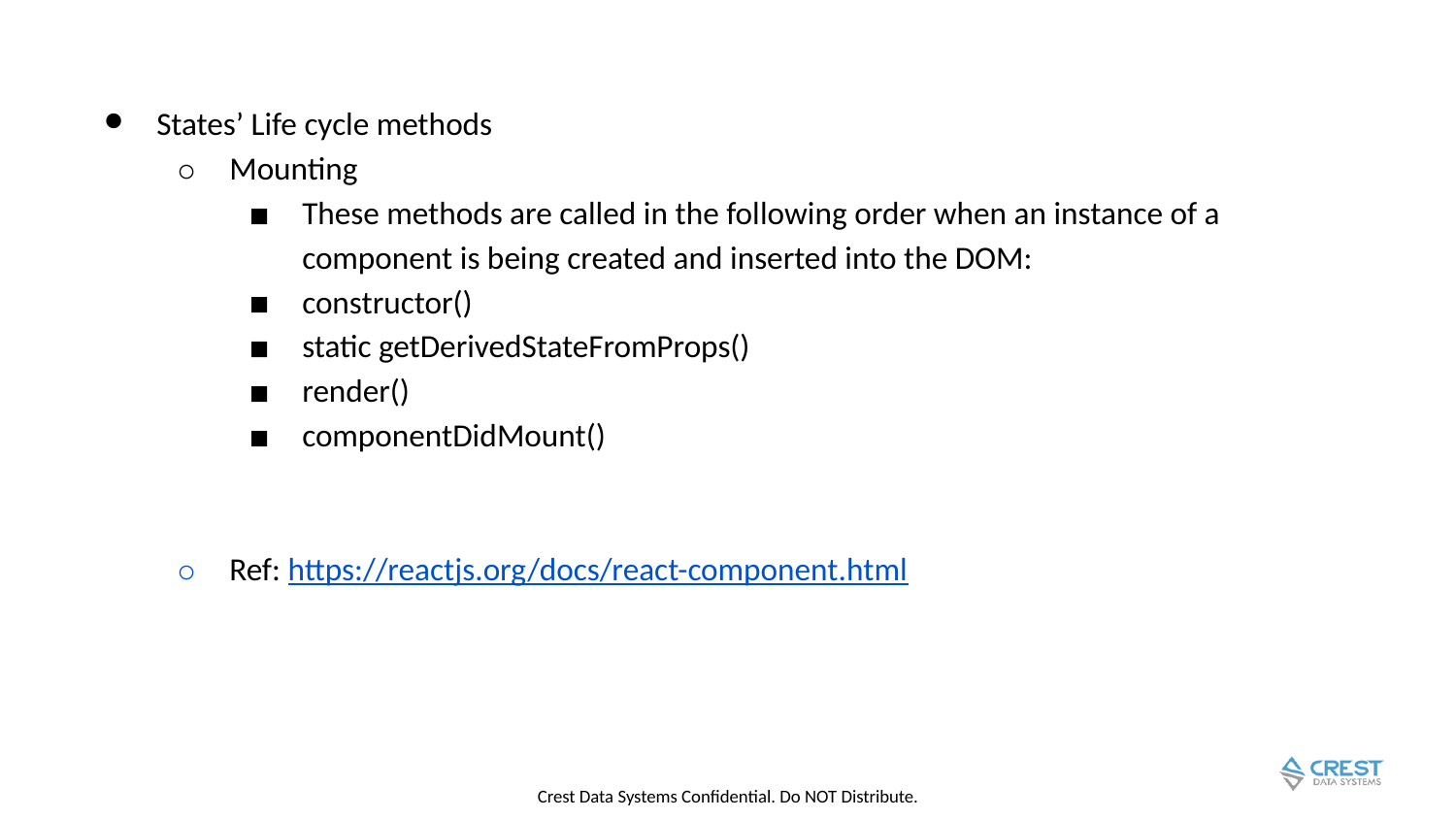

States’ Life cycle methods
Mounting
These methods are called in the following order when an instance of a component is being created and inserted into the DOM:
constructor()
static getDerivedStateFromProps()
render()
componentDidMount()

Ref: https://reactjs.org/docs/react-component.html